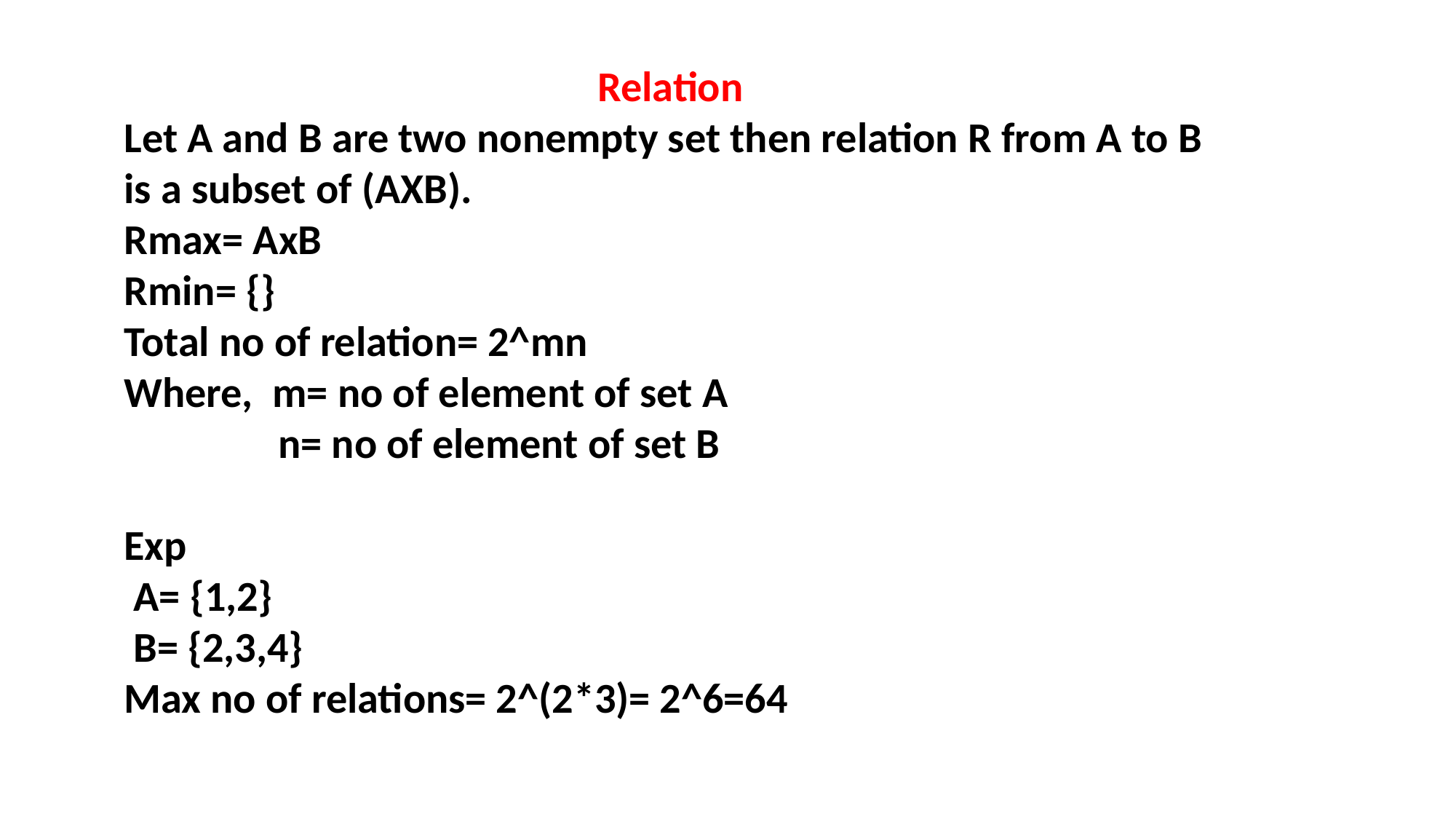

Relation
Let A and B are two nonempty set then relation R from A to B is a subset of (AXB).
Rmax= AxB
Rmin= {}
Total no of relation= 2^mn
Where,  m= no of element of set A
                n= no of element of set B

Exp
 A= {1,2}
 B= {2,3,4}
Max no of relations= 2^(2*3)= 2^6=64